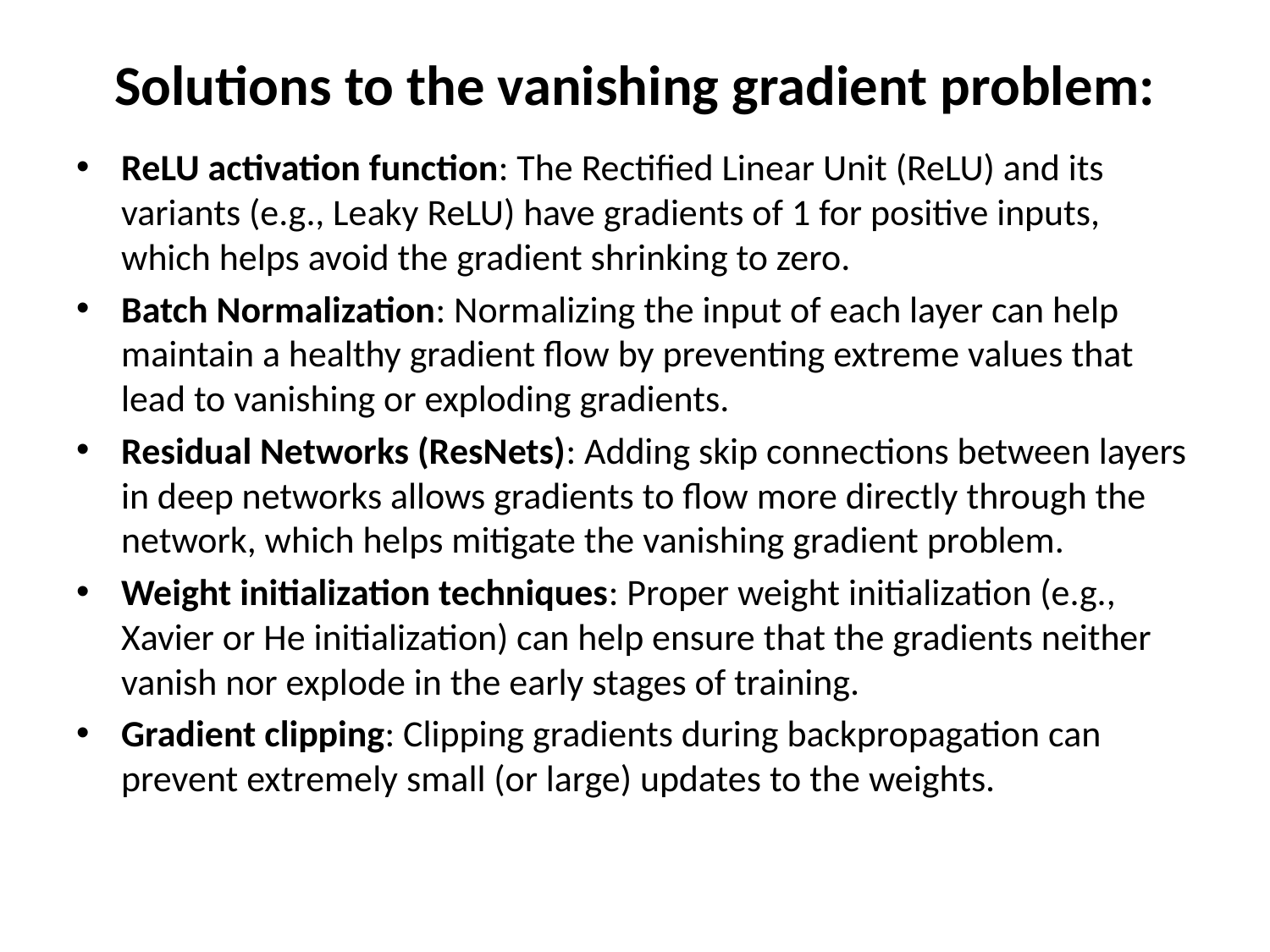

# Solutions to the vanishing gradient problem:
ReLU activation function: The Rectified Linear Unit (ReLU) and its variants (e.g., Leaky ReLU) have gradients of 1 for positive inputs, which helps avoid the gradient shrinking to zero.
Batch Normalization: Normalizing the input of each layer can help maintain a healthy gradient flow by preventing extreme values that lead to vanishing or exploding gradients.
Residual Networks (ResNets): Adding skip connections between layers in deep networks allows gradients to flow more directly through the network, which helps mitigate the vanishing gradient problem.
Weight initialization techniques: Proper weight initialization (e.g., Xavier or He initialization) can help ensure that the gradients neither vanish nor explode in the early stages of training.
Gradient clipping: Clipping gradients during backpropagation can prevent extremely small (or large) updates to the weights.